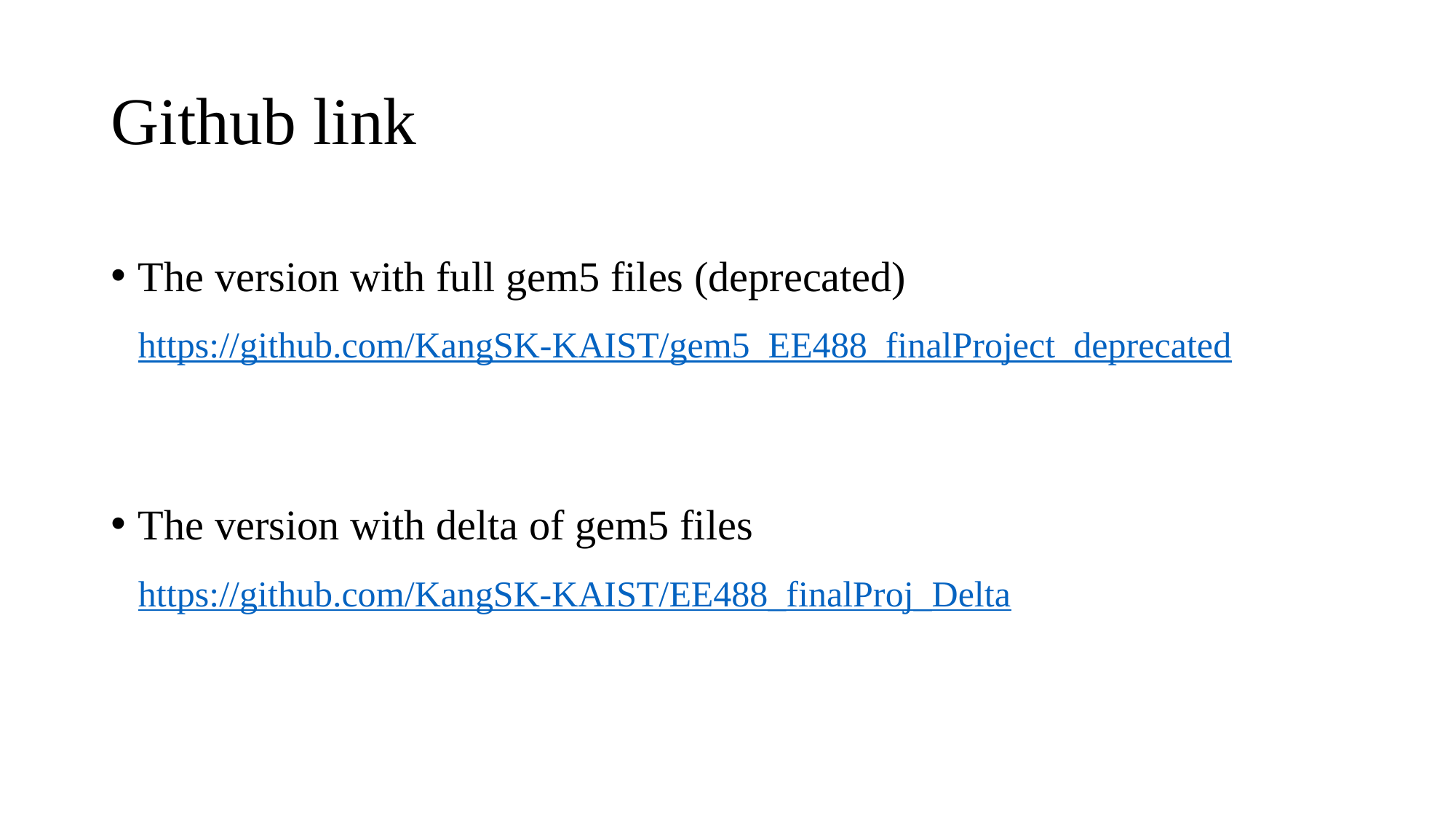

# Github link
The version with full gem5 files (deprecated)
https://github.com/KangSK-KAIST/gem5_EE488_finalProject_deprecated

The version with delta of gem5 files
https://github.com/KangSK-KAIST/EE488_finalProj_Delta